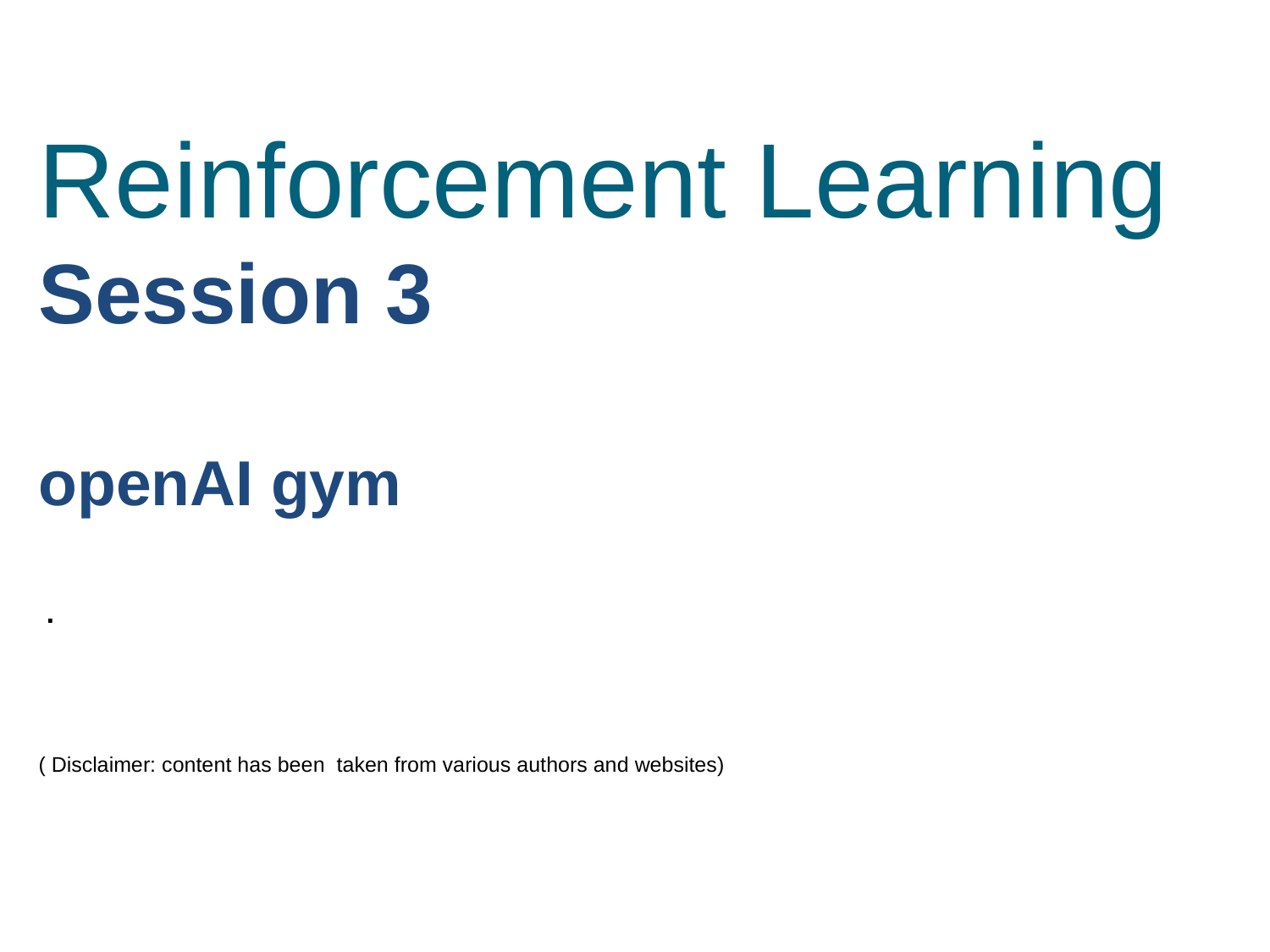

Reinforcement Learning
Session 3

openAI gym

 .

( Disclaimer: content has been  taken from various authors and websites)